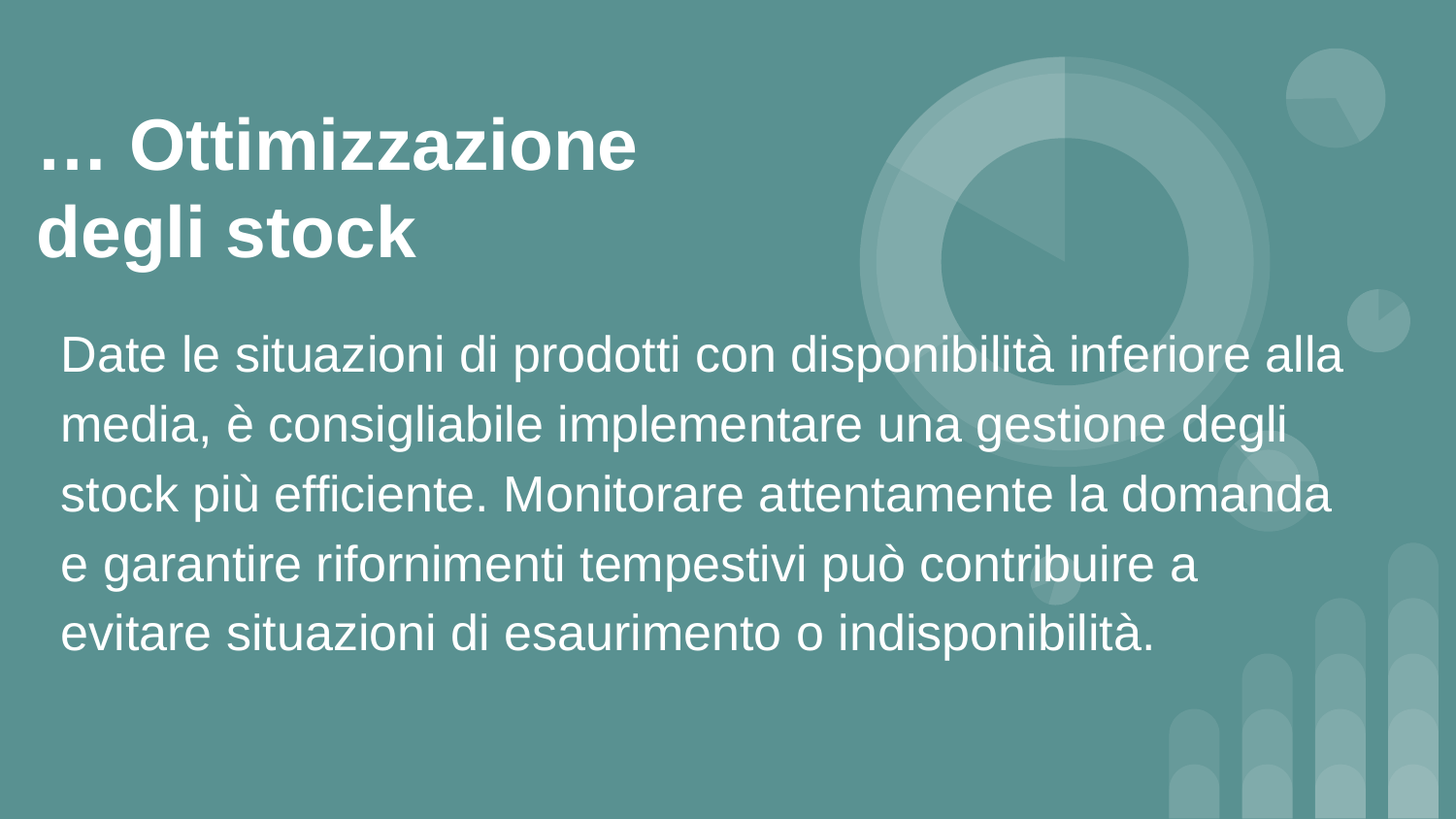

# … Ottimizzazione degli stock
Date le situazioni di prodotti con disponibilità inferiore alla media, è consigliabile implementare una gestione degli stock più efficiente. Monitorare attentamente la domanda e garantire rifornimenti tempestivi può contribuire a evitare situazioni di esaurimento o indisponibilità.